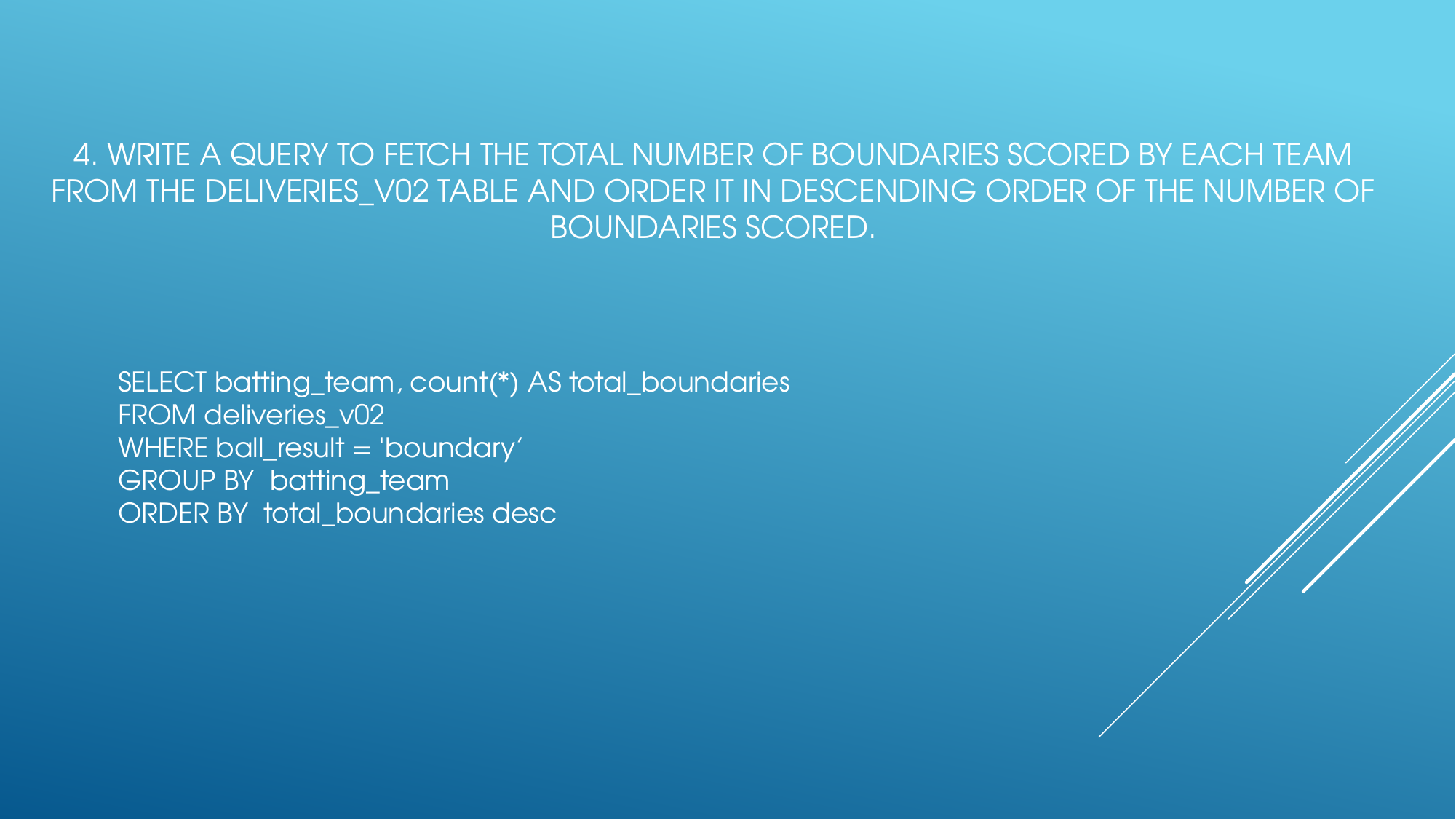

# 4. Write a query to fetch the total number of boundaries scored by each team from the deliveries_v02 table and order it in descending order of the number of boundaries scored.
SELECT batting_team, count(*) AS total_boundaries
FROM deliveries_v02
WHERE ball_result = 'boundary’
GROUP BY  batting_team
ORDER BY  total_boundaries desc